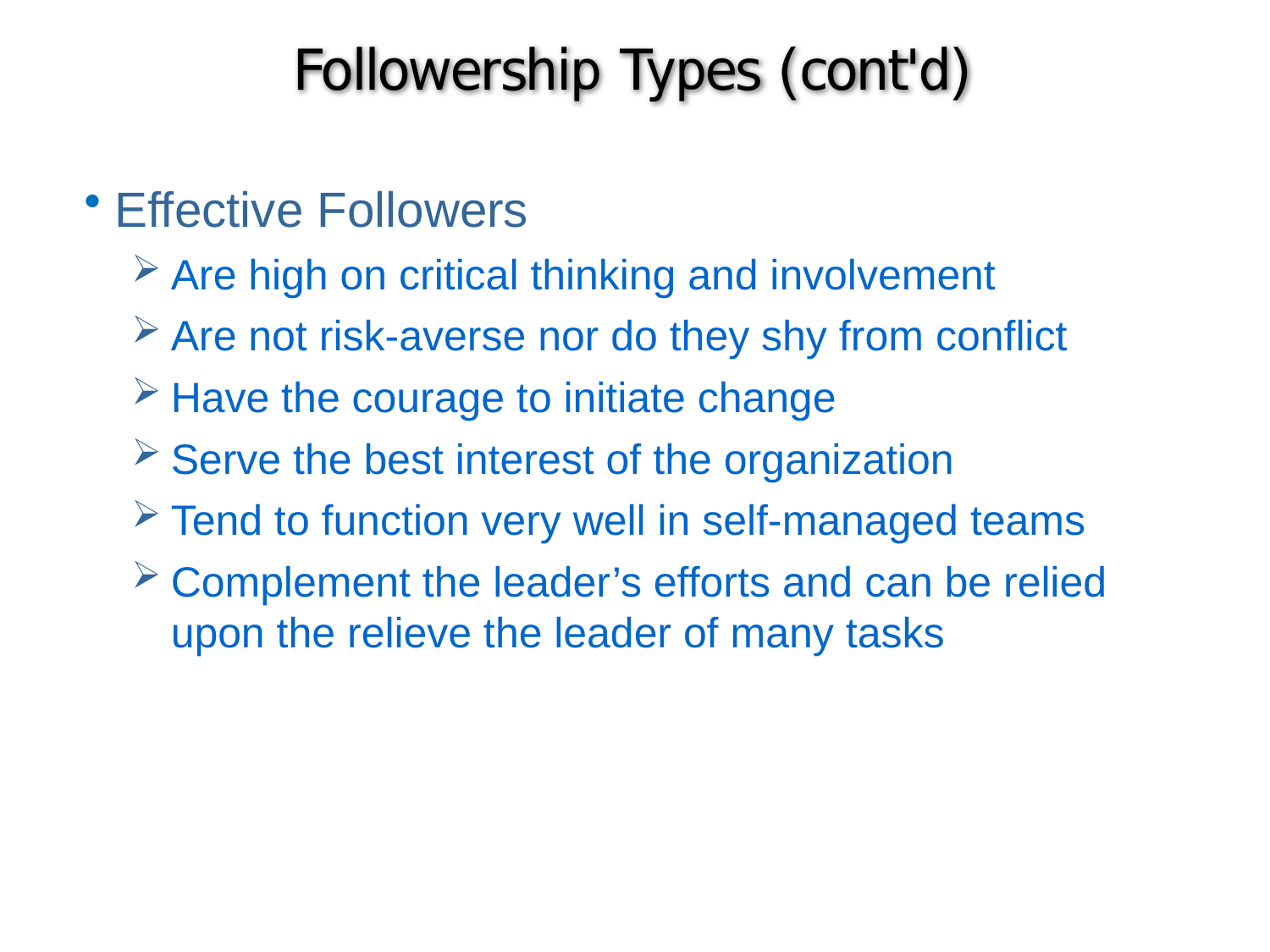

# Followership Types (cont'd)
Effective Followers
Are high on critical thinking and involvement
Are not risk-averse nor do they shy from conflict
Have the courage to initiate change
Serve the best interest of the organization
Tend to function very well in self-managed teams
Complement the leader’s efforts and can be relied upon the relieve the leader of many tasks